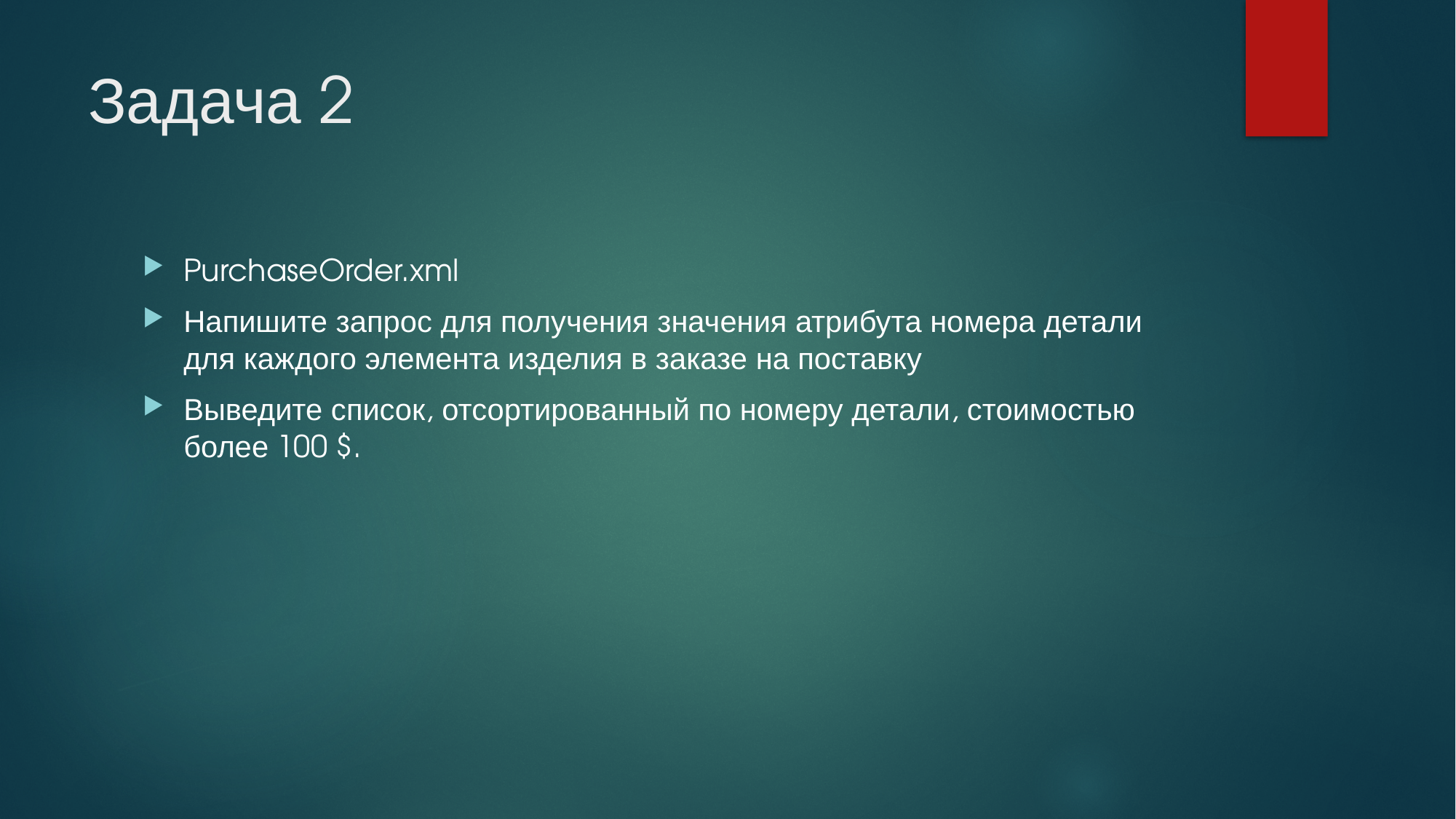

# Задача 2
PurchaseOrder.xml
Напишите запрос для получения значения атрибута номера детали для каждого элемента изделия в заказе на поставку
Выведите список, отсортированный по номеру детали, стоимостью более 100 $.